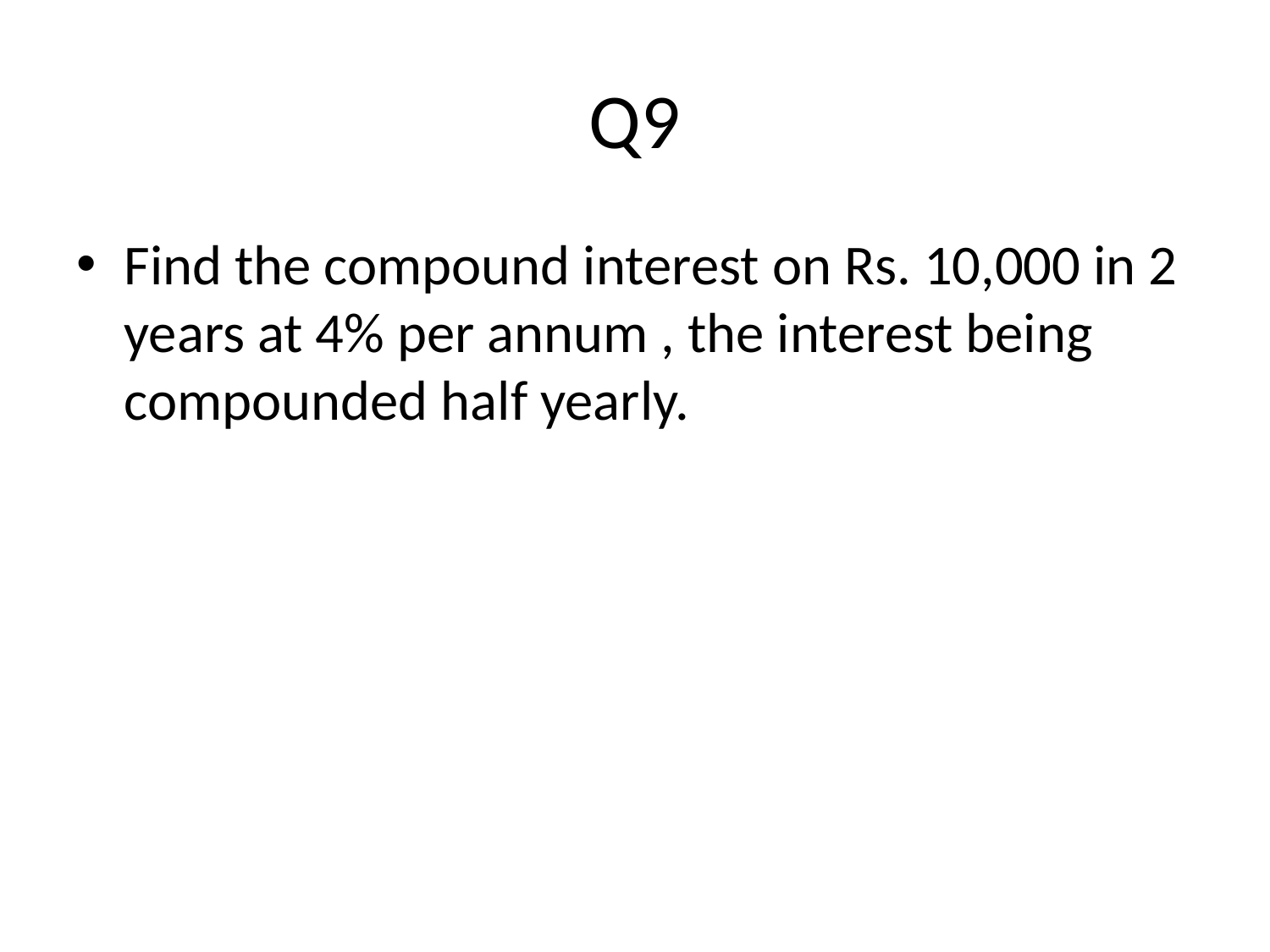

# Q9
Find the compound interest on Rs. 10,000 in 2 years at 4% per annum , the interest being compounded half yearly.